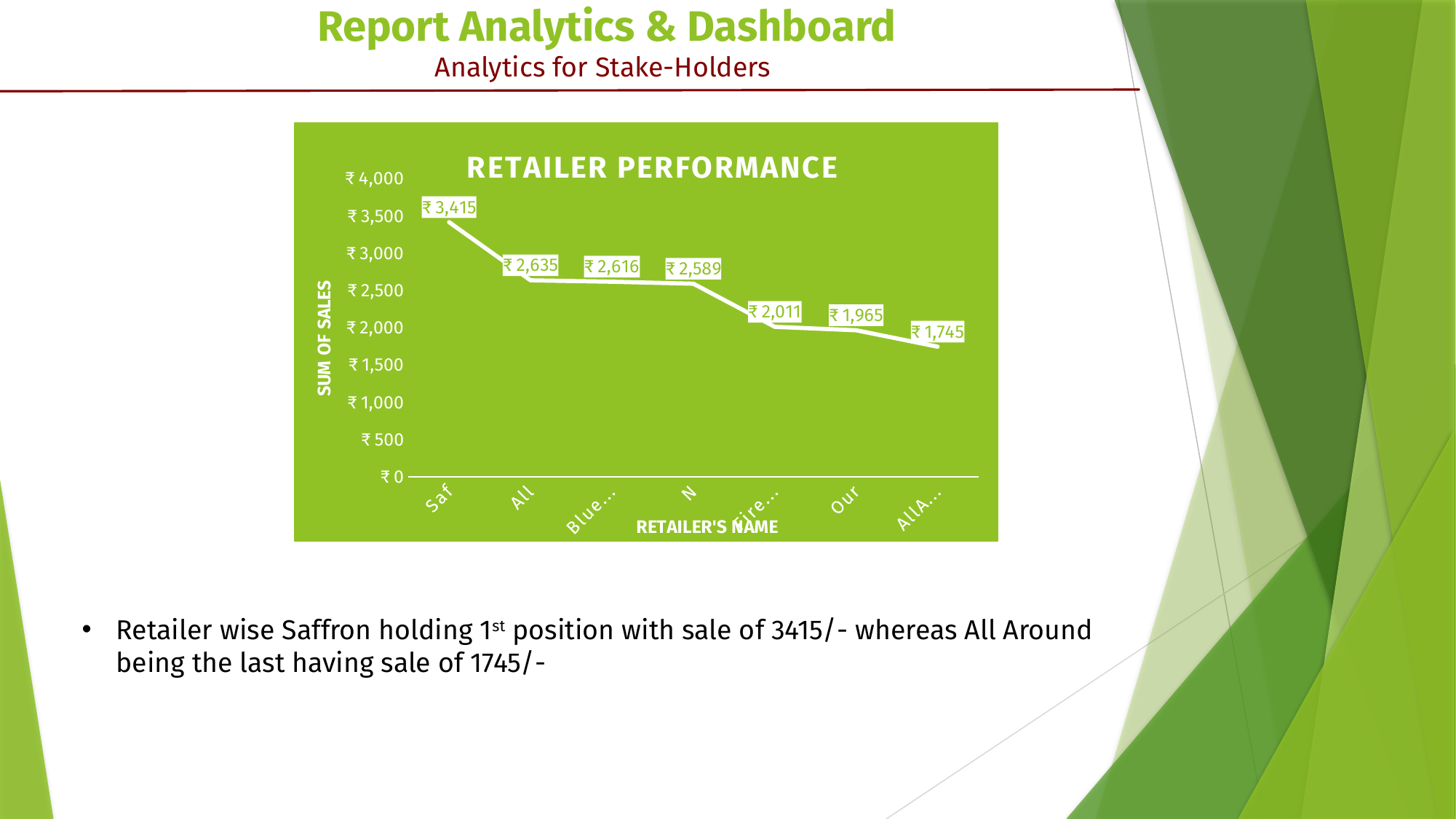

# Report Analytics & Dashboard Analytics for Stake-Holders

### Chart: RETAILER PERFORMANCE

| Category |  |
|---|---|
| Saffron | 3415.0 |
| AllStar | 2635.0 |
| BlueFire | 2616.0 |
| Nexus | 2589.0 |
| Fireside | 2011.0 |
| OurTown | 1965.0 |
| AllAround | 1745.0 |
Retailer wise Saffron holding 1st position with sale of 3415/- whereas All Around being the last having sale of 1745/-